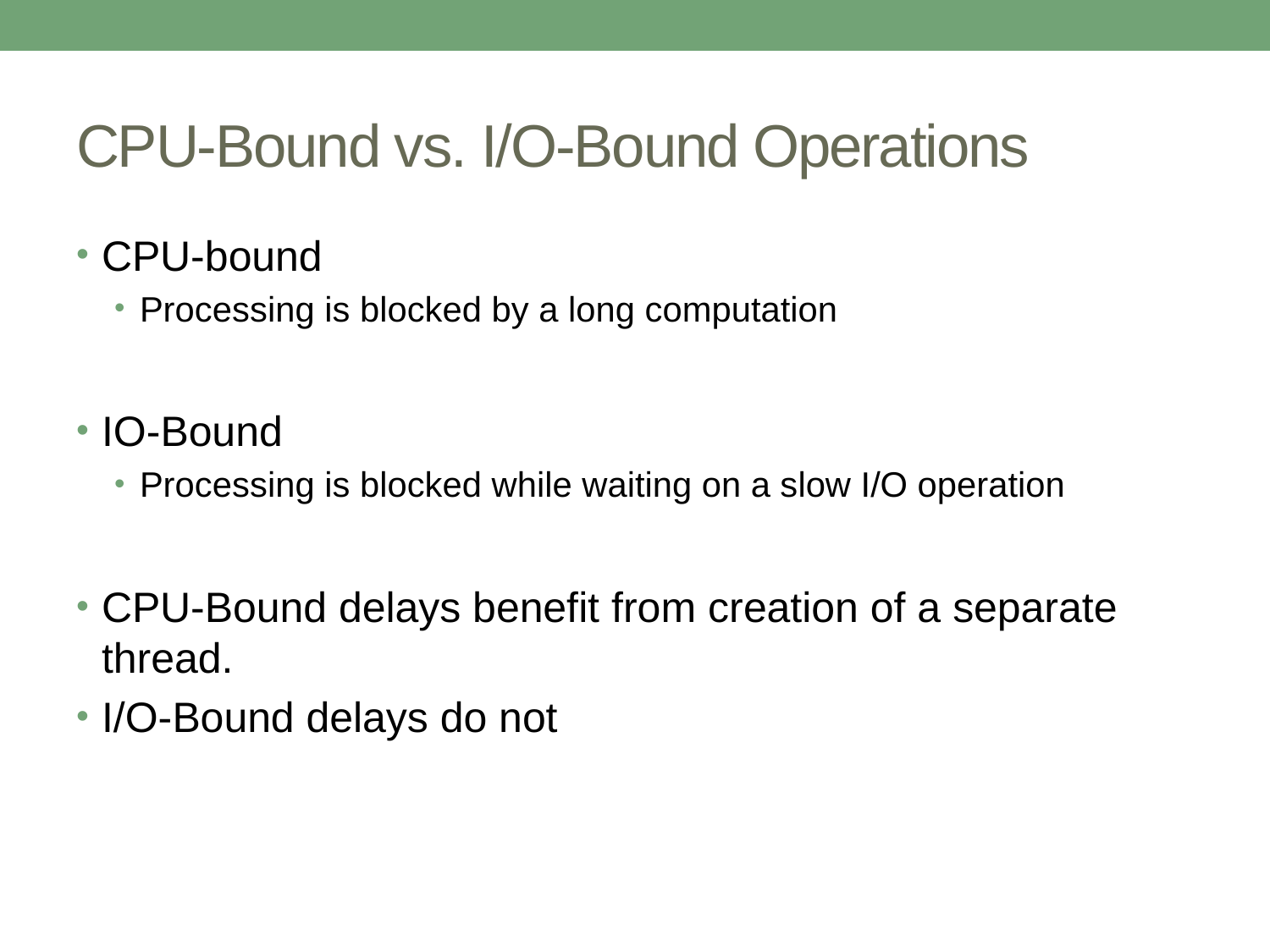

# CPU-Bound vs. I/O-Bound Operations
CPU-bound
Processing is blocked by a long computation

IO-Bound
Processing is blocked while waiting on a slow I/O operation

CPU-Bound delays benefit from creation of a separate thread.
I/O-Bound delays do not